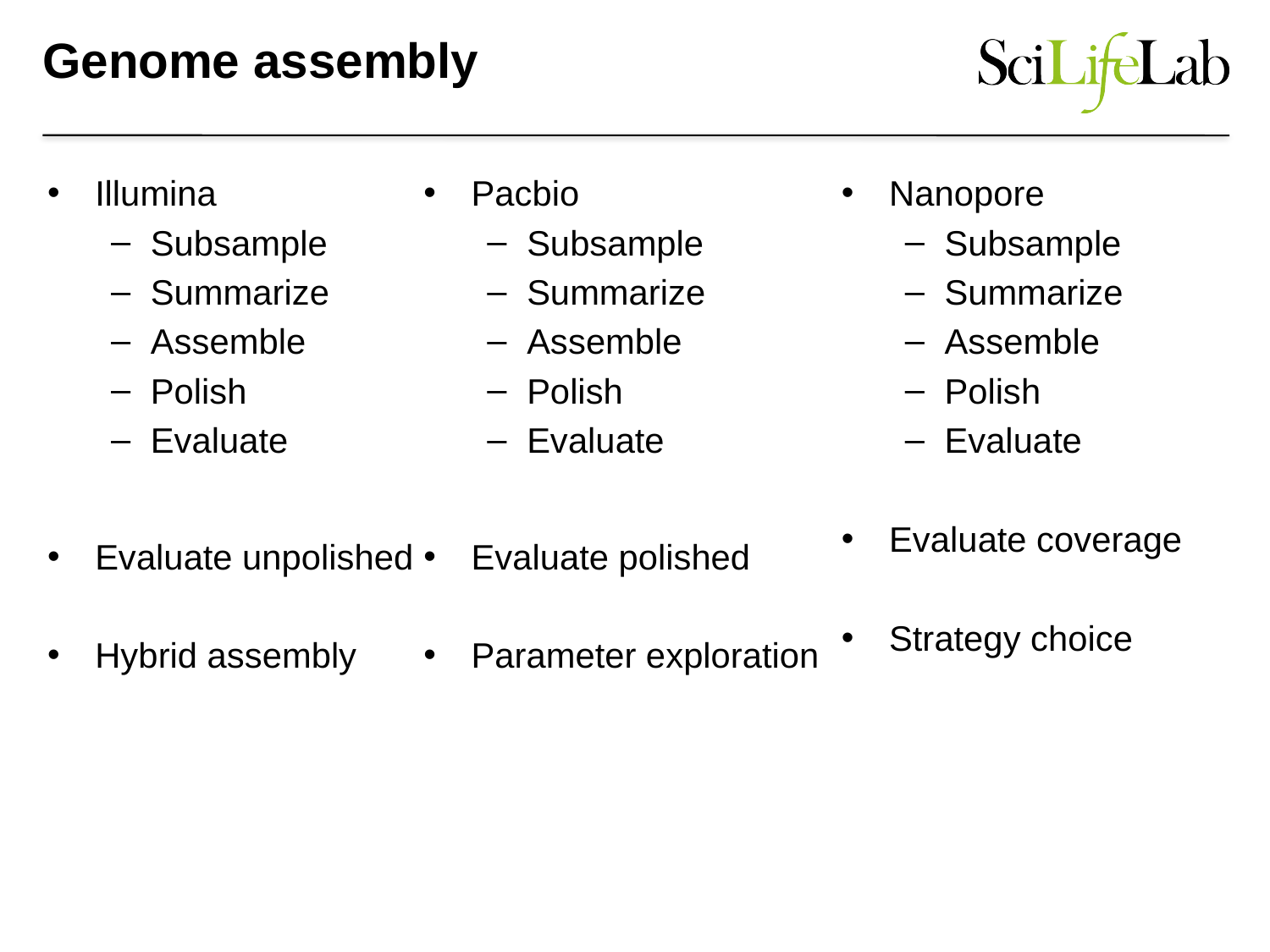

# Genome assembly
Illumina
Subsample
Summarize
Assemble
Polish
Evaluate

Evaluate unpolished

Hybrid assembly
Pacbio
Subsample
Summarize
Assemble
Polish
Evaluate

Evaluate polished

Parameter exploration
Nanopore
Subsample
Summarize
Assemble
Polish
Evaluate

Evaluate coverage

Strategy choice